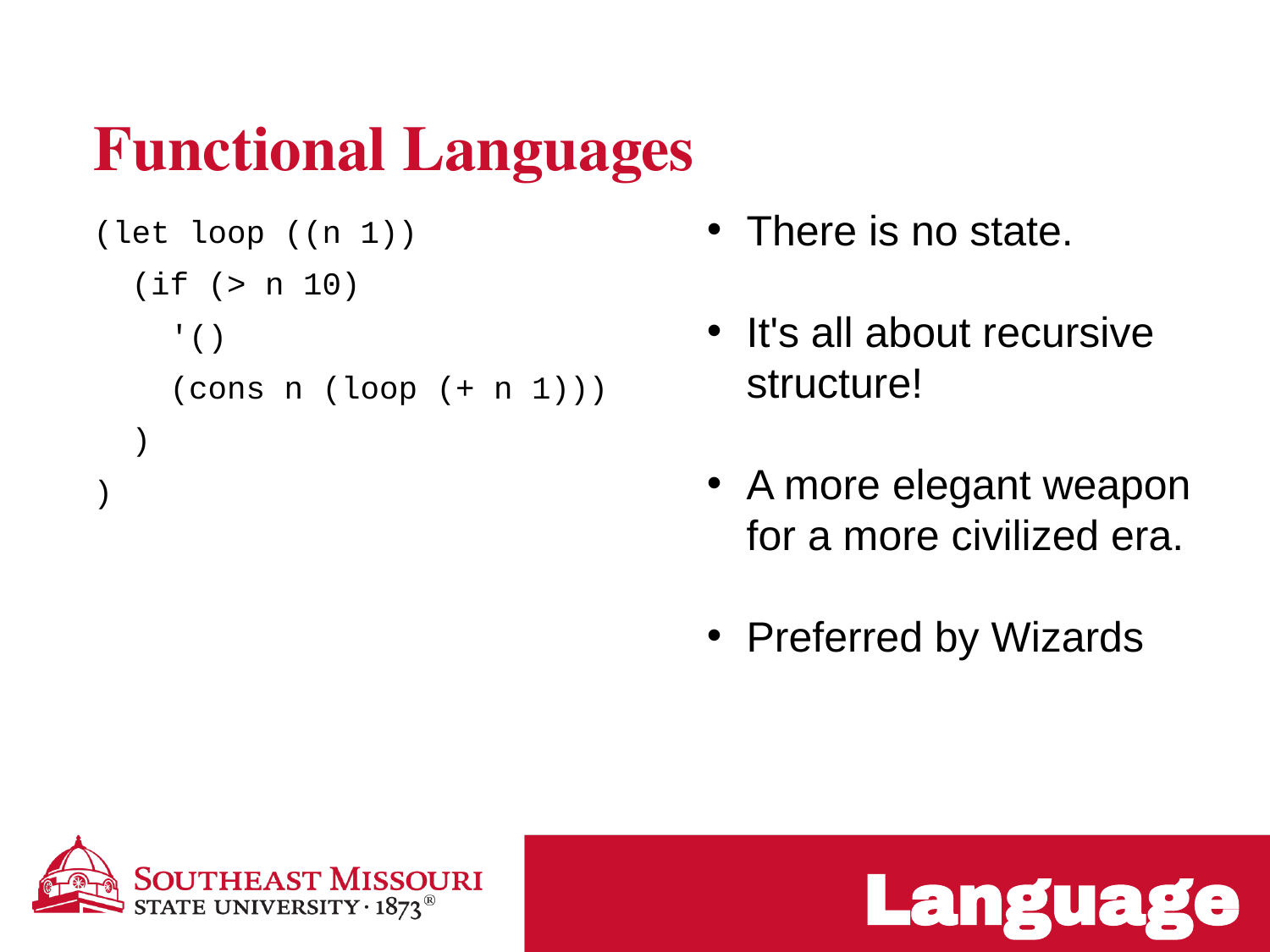

Functional Languages
There is no state.
It's all about recursive structure!
A more elegant weapon for a more civilized era.
Preferred by Wizards
(let loop ((n 1))
  (if (> n 10)
    '()
    (cons n (loop (+ n 1)))
  )
)

Language